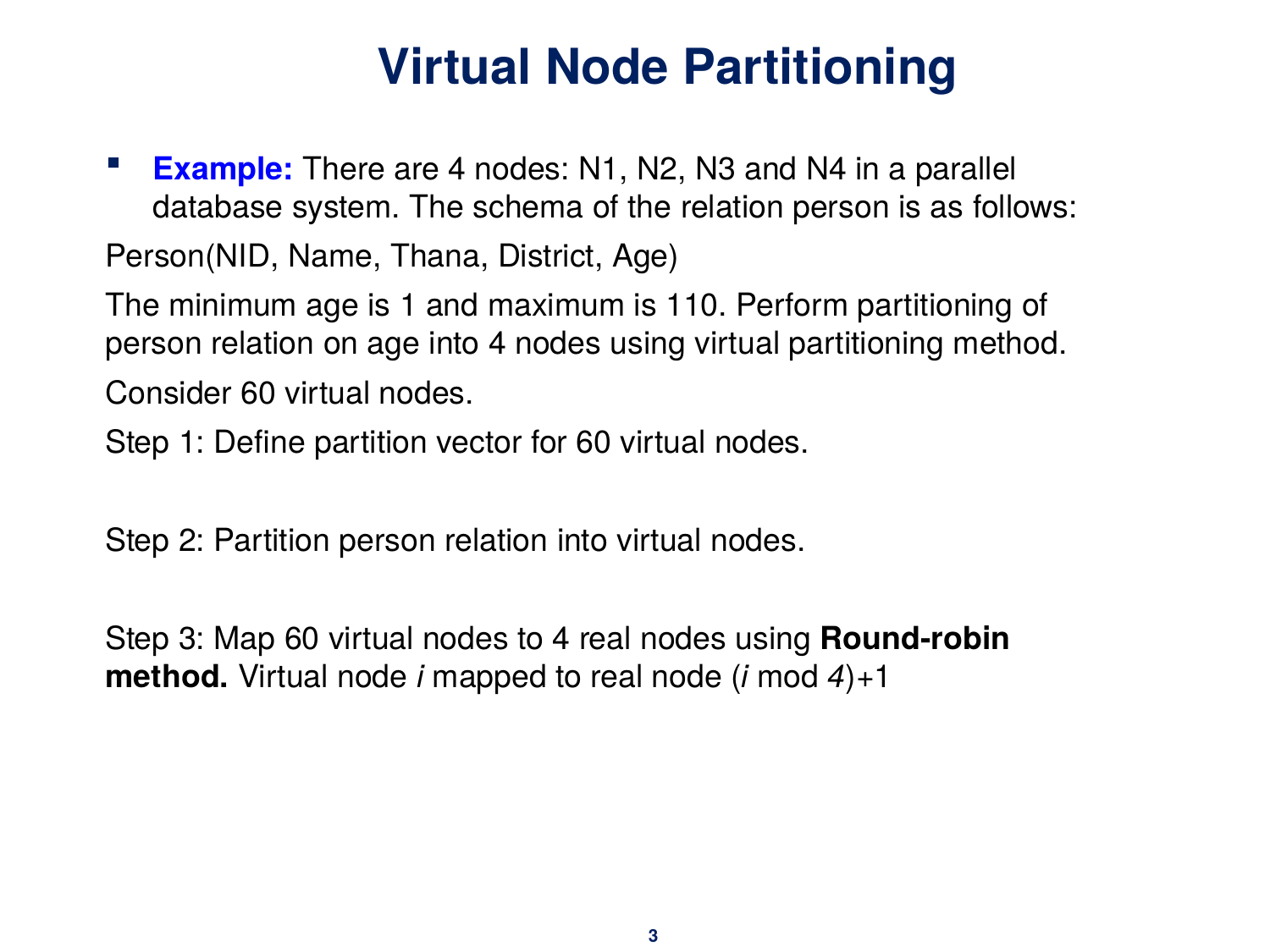

# Virtual Node Partitioning
Example: There are 4 nodes: N1, N2, N3 and N4 in a parallel database system. The schema of the relation person is as follows:
Person(NID, Name, Thana, District, Age)
The minimum age is 1 and maximum is 110. Perform partitioning of person relation on age into 4 nodes using virtual partitioning method.
Consider 60 virtual nodes.
Step 1: Define partition vector for 60 virtual nodes.

Step 2: Partition person relation into virtual nodes.

Step 3: Map 60 virtual nodes to 4 real nodes using Round-robin method. Virtual node i mapped to real node (i mod 4)+1